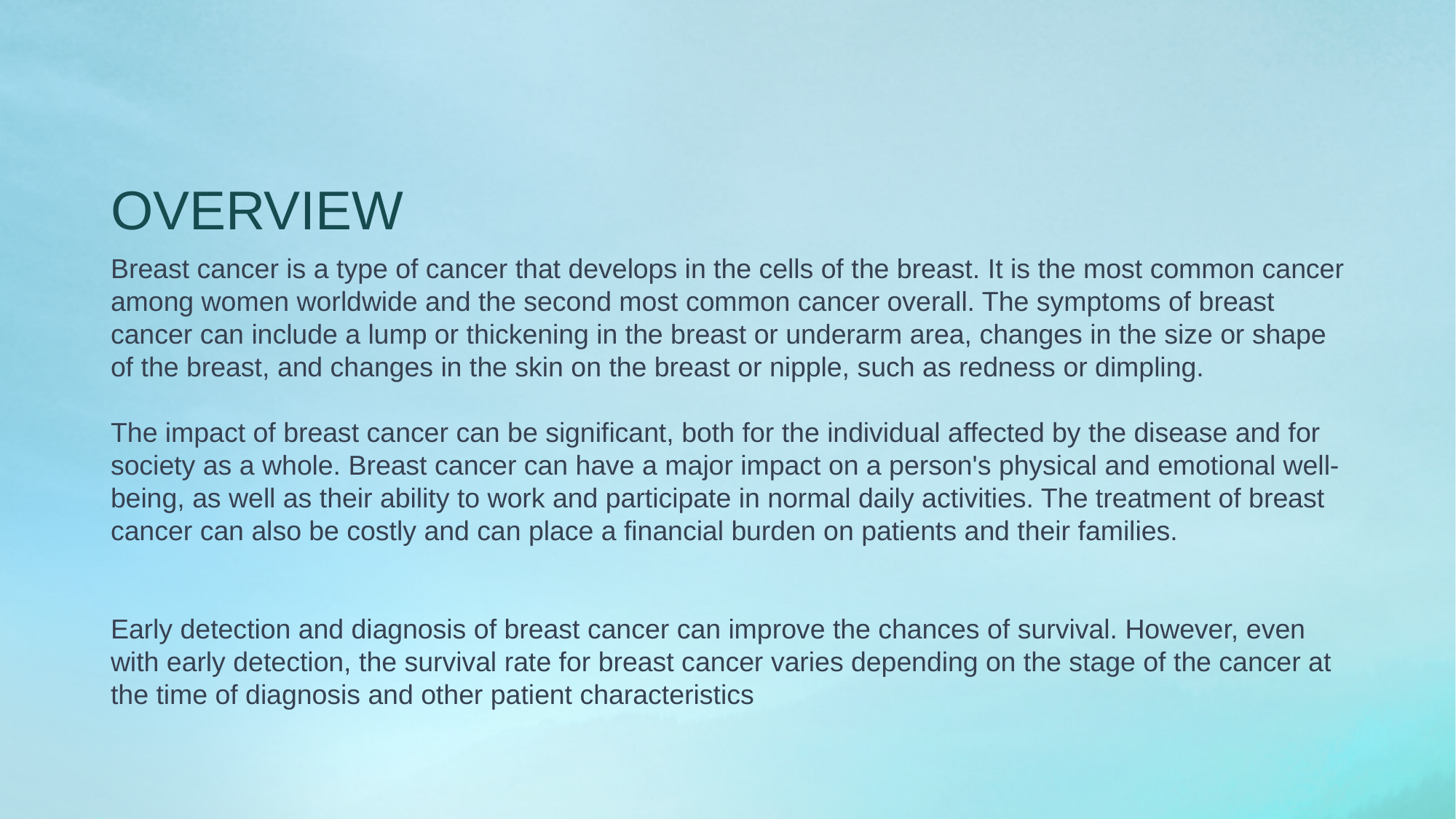

OVERVIEW
Breast cancer is a type of cancer that develops in the cells of the breast. It is the most common cancer among women worldwide and the second most common cancer overall. The symptoms of breast cancer can include a lump or thickening in the breast or underarm area, changes in the size or shape of the breast, and changes in the skin on the breast or nipple, such as redness or dimpling.

The impact of breast cancer can be significant, both for the individual affected by the disease and for society as a whole. Breast cancer can have a major impact on a person's physical and emotional well-being, as well as their ability to work and participate in normal daily activities. The treatment of breast cancer can also be costly and can place a financial burden on patients and their families.

Early detection and diagnosis of breast cancer can improve the chances of survival. However, even with early detection, the survival rate for breast cancer varies depending on the stage of the cancer at the time of diagnosis and other patient characteristics